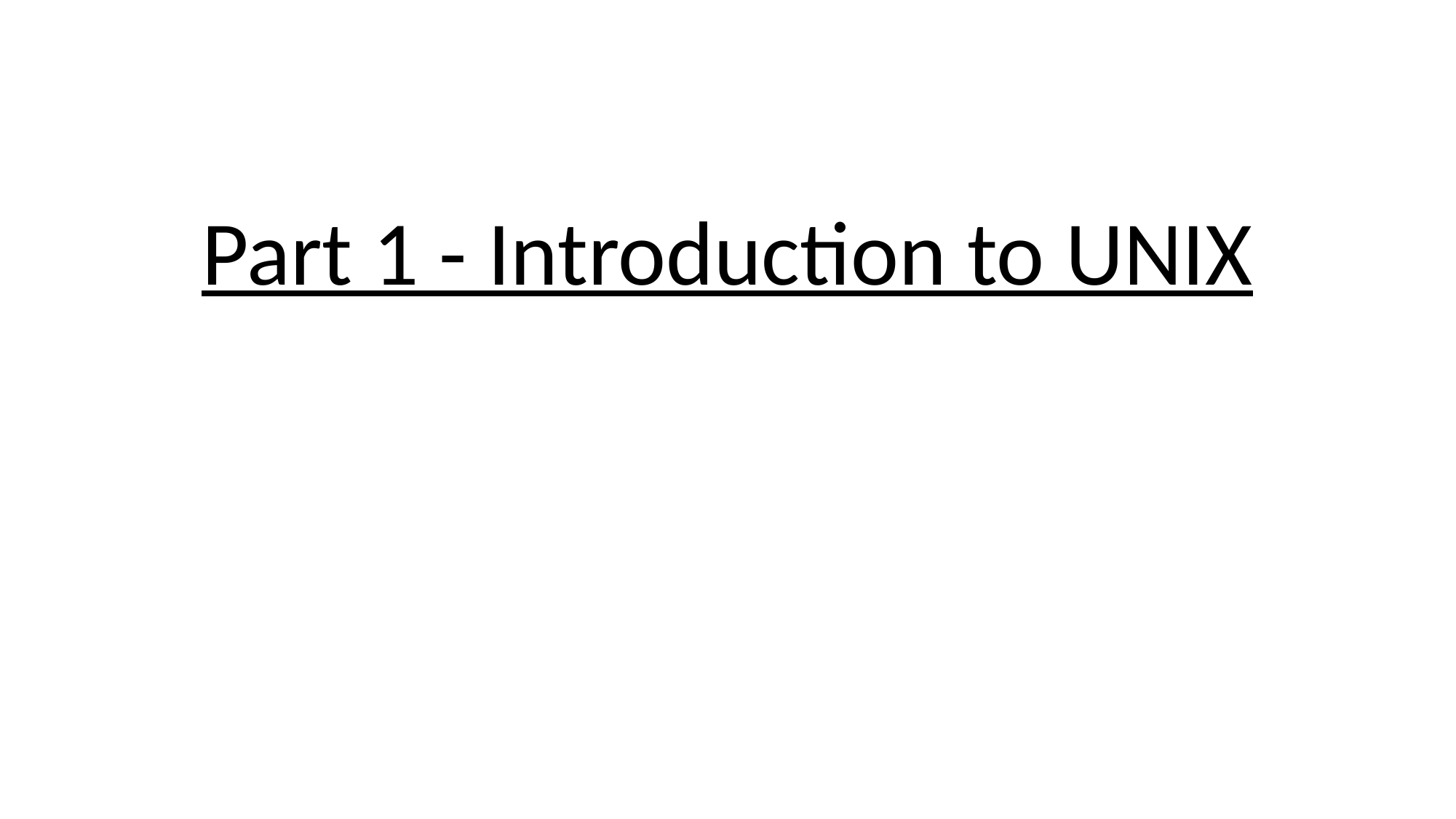

# Part 1 - Introduction to UNIX